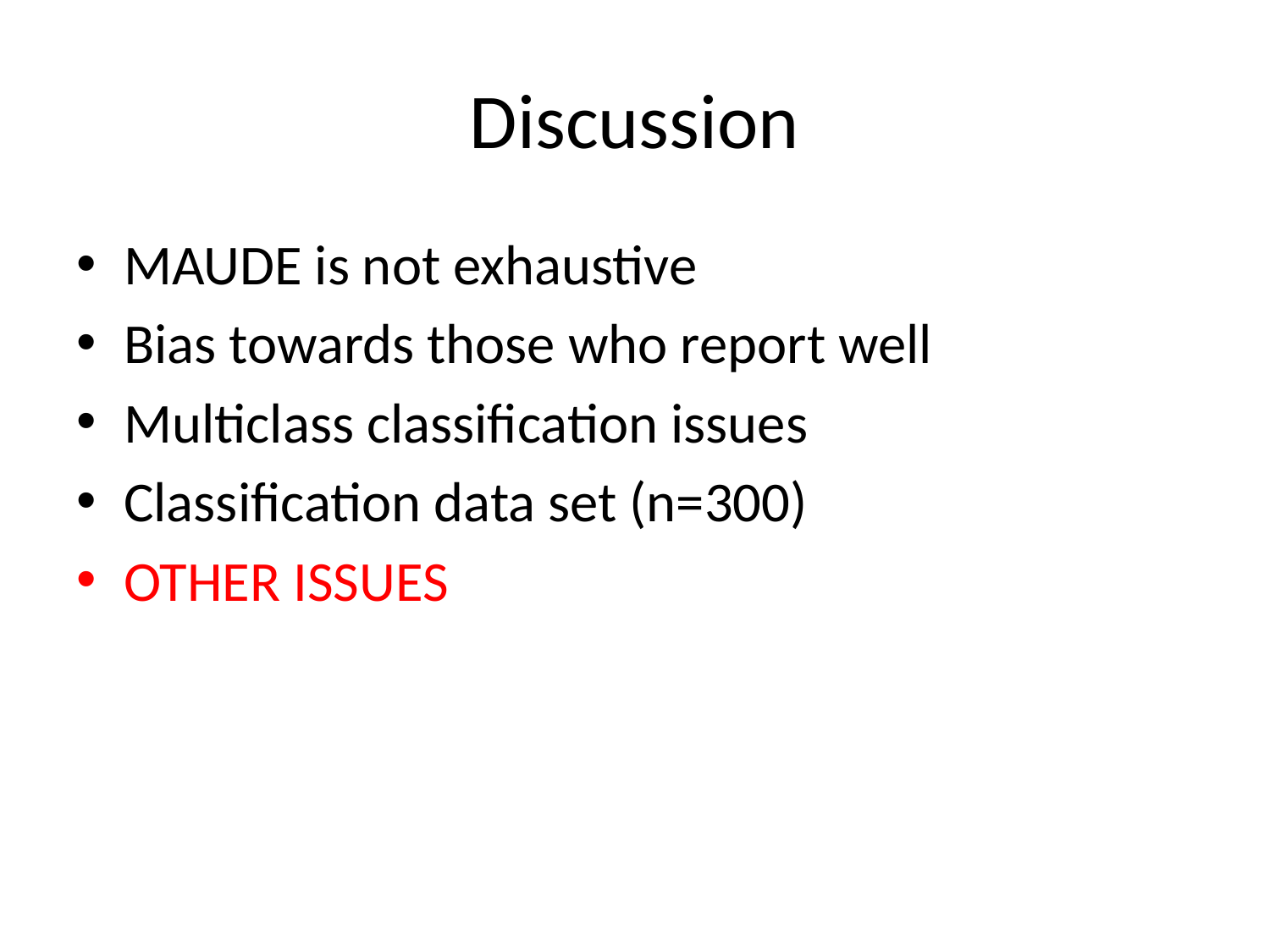

# Discussion
MAUDE is not exhaustive
Bias towards those who report well
Multiclass classification issues
Classification data set (n=300)
OTHER ISSUES